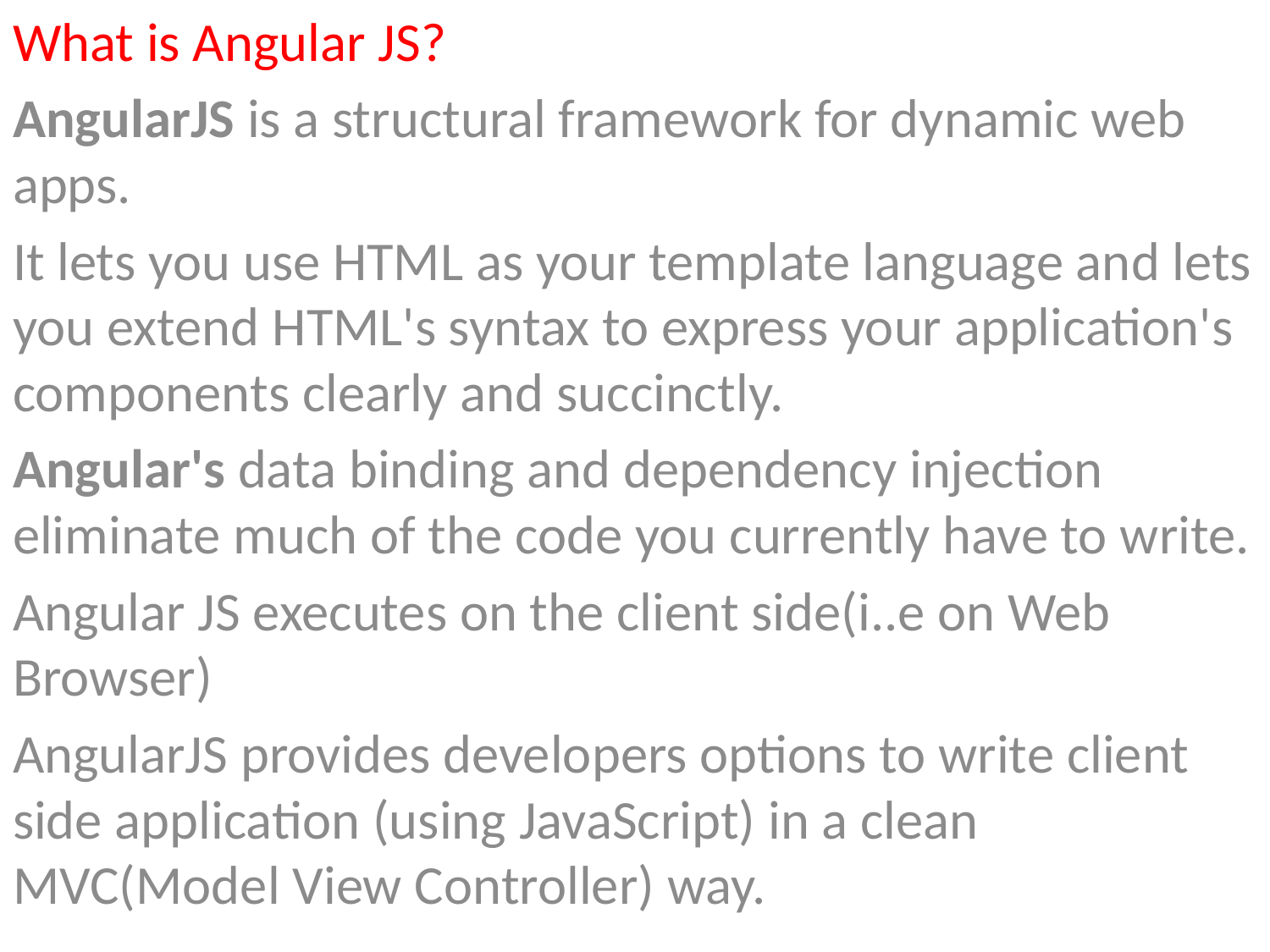

What is Angular JS?
AngularJS is a structural framework for dynamic web apps.
It lets you use HTML as your template language and lets you extend HTML's syntax to express your application's components clearly and succinctly.
Angular's data binding and dependency injection eliminate much of the code you currently have to write.
Angular JS executes on the client side(i..e on Web Browser)
AngularJS provides developers options to write client side application (using JavaScript) in a clean MVC(Model View Controller) way.